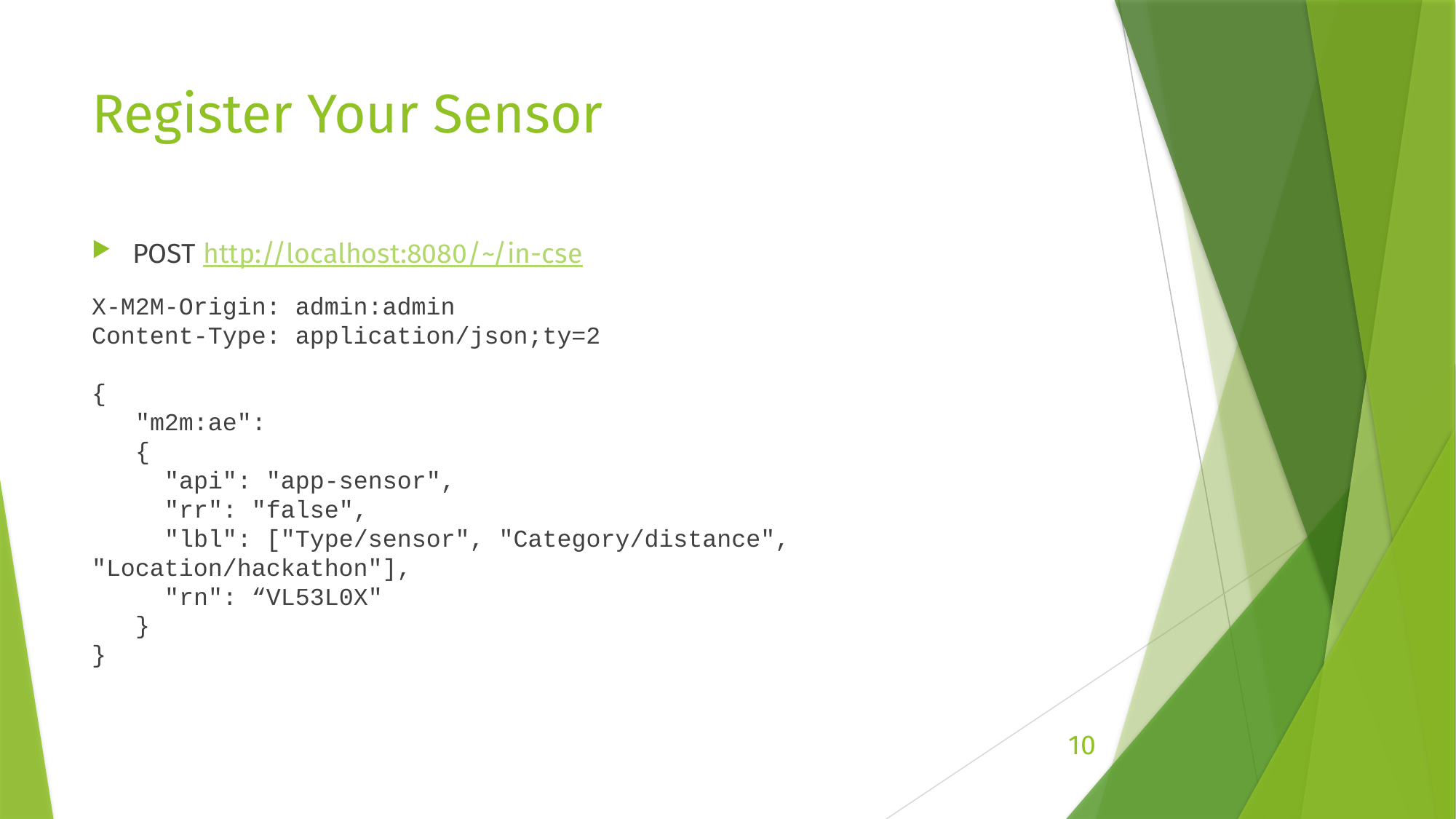

# Register Your Sensor
POST http://localhost:8080/~/in-cse

X-M2M-Origin: admin:admin 
Content-Type: application/json;ty=2

{
   "m2m:ae":
   {
     "api": "app-sensor",
     "rr": "false",
     "lbl": ["Type/sensor", "Category/distance", "Location/hackathon"],
     "rn": “VL53L0X"
   }
}

10